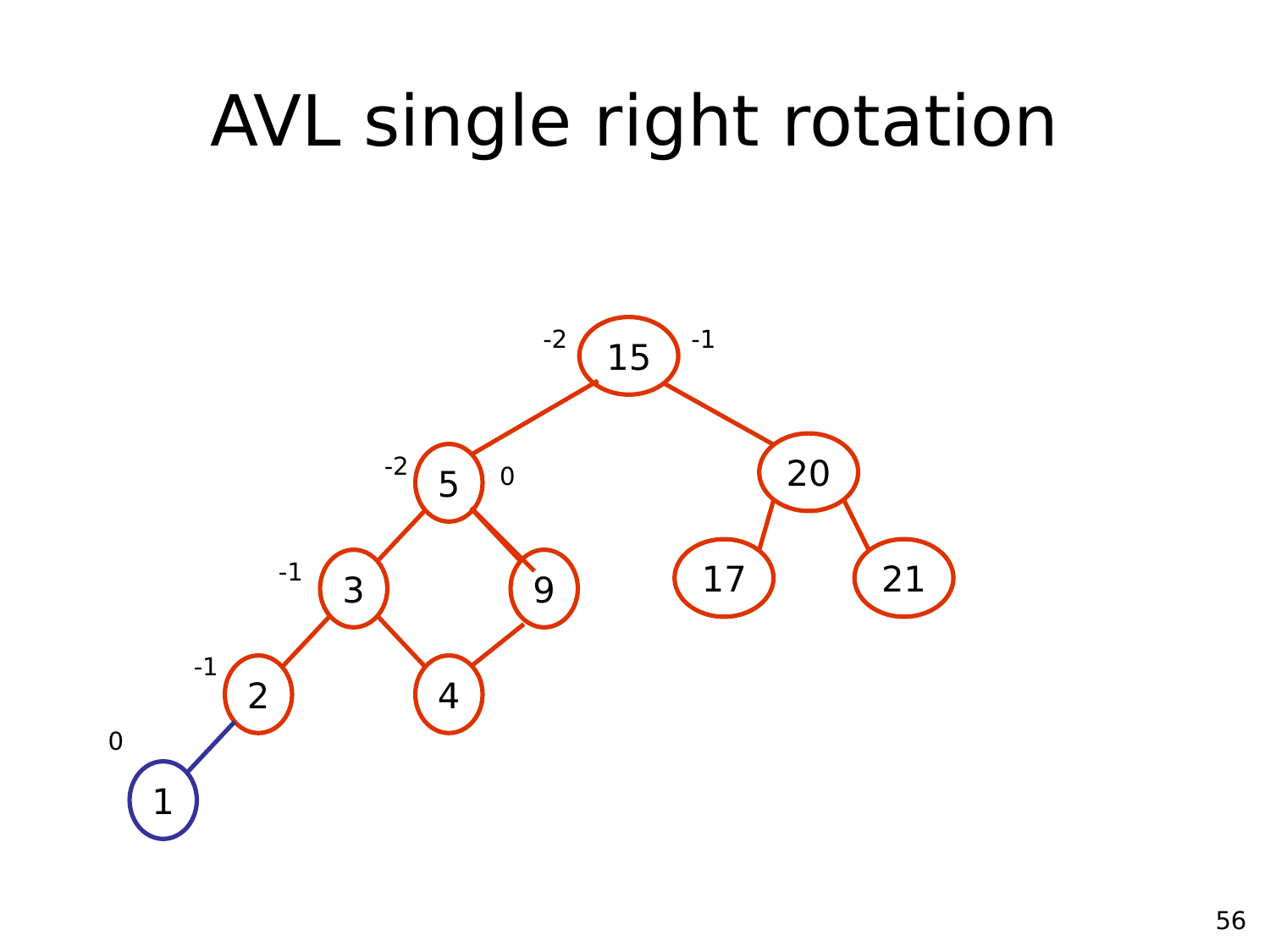

# AVL single right rotation
-2
15
-1

20
-2
5
9
0

17
21
3
2
-1

-1
4
0
1